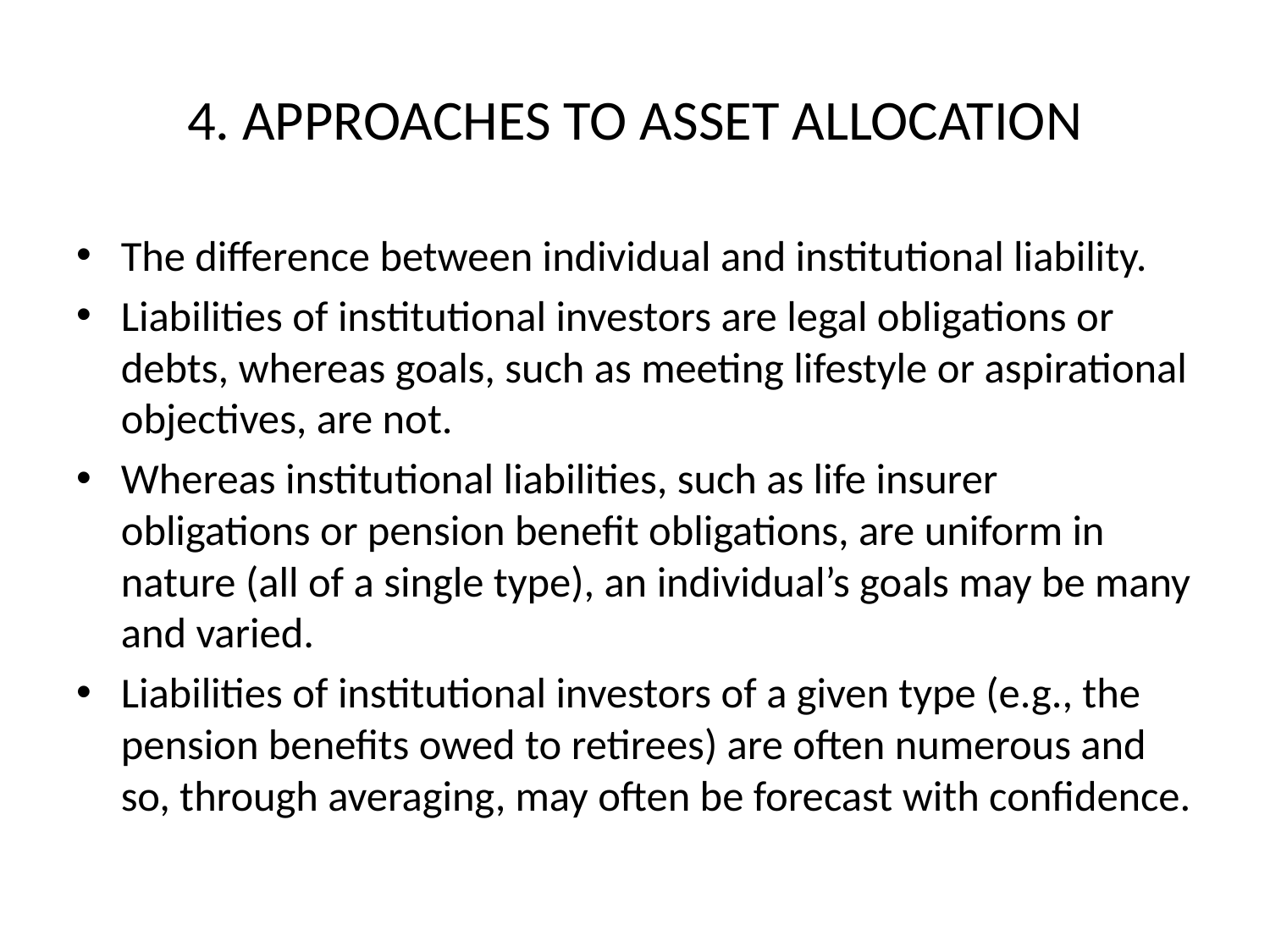

# 4. APPROACHES TO ASSET ALLOCATION
The difference between individual and institutional liability.
Liabilities of institutional investors are legal obligations or debts, whereas goals, such as meeting lifestyle or aspirational objectives, are not.
Whereas institutional liabilities, such as life insurer obligations or pension benefit obligations, are uniform in nature (all of a single type), an individual’s goals may be many and varied.
Liabilities of institutional investors of a given type (e.g., the pension benefits owed to retirees) are often numerous and so, through averaging, may often be forecast with confidence.